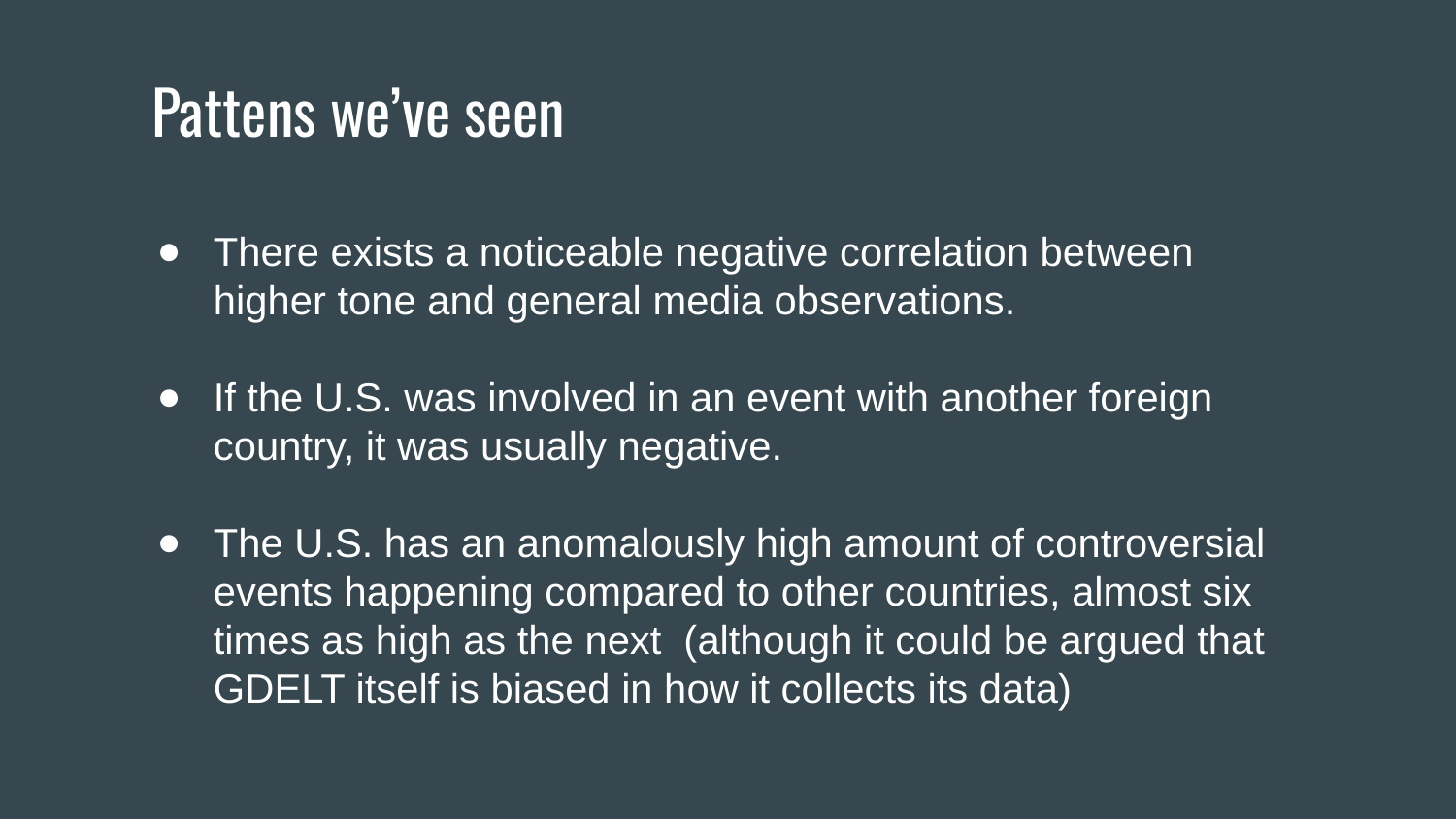

# Pattens we’ve seen
There exists a noticeable negative correlation between higher tone and general media observations.

If the U.S. was involved in an event with another foreign country, it was usually negative.

The U.S. has an anomalously high amount of controversial events happening compared to other countries, almost six times as high as the next  (although it could be argued that GDELT itself is biased in how it collects its data)